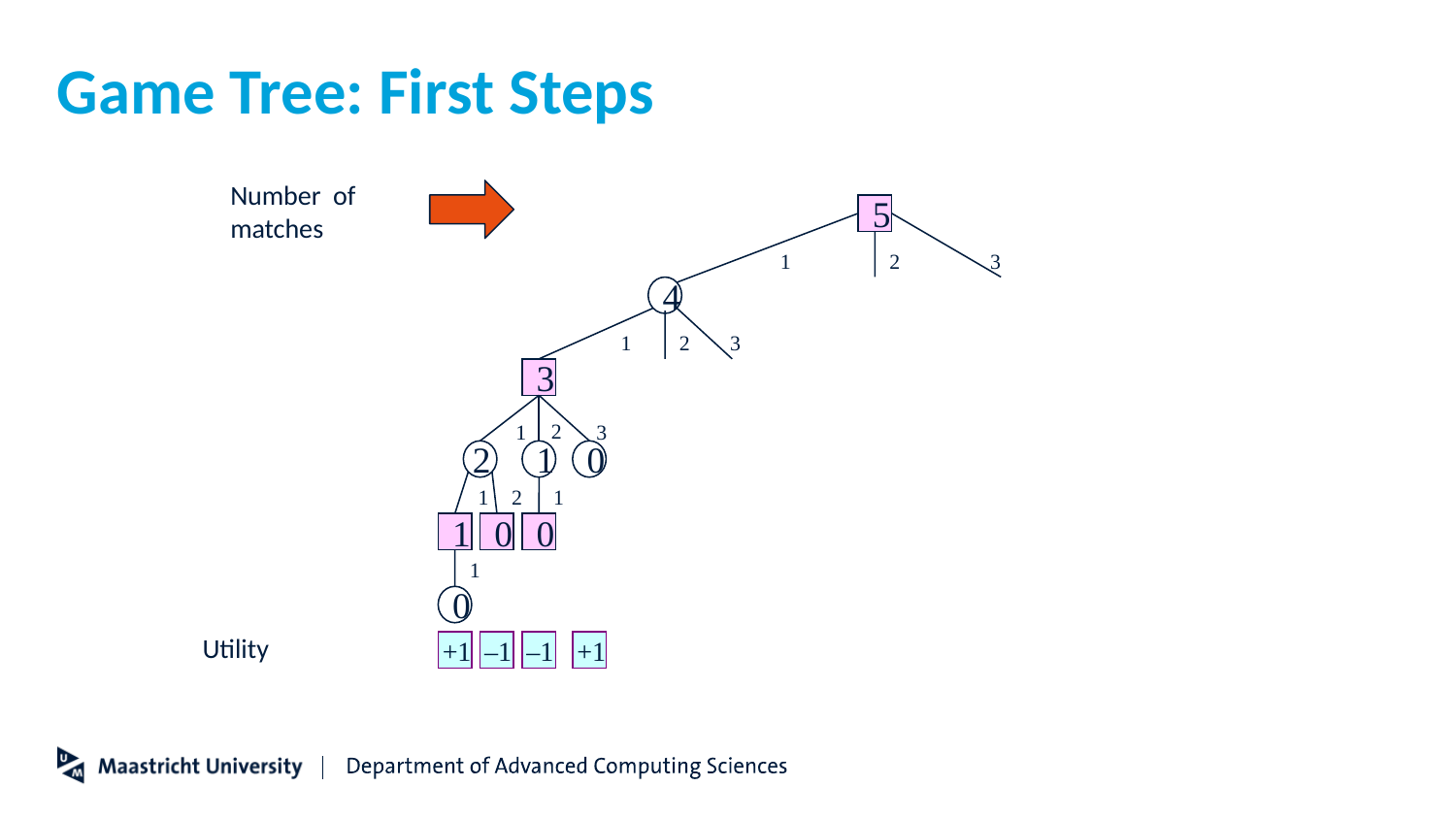

# Game Tree: First Steps
Number  of matches

5
1
2
3
4
1
2
3
3
2
1
2
1
0
3
1
2
1
0
1
0
1
0
Utility
+1
–1
–1
+1